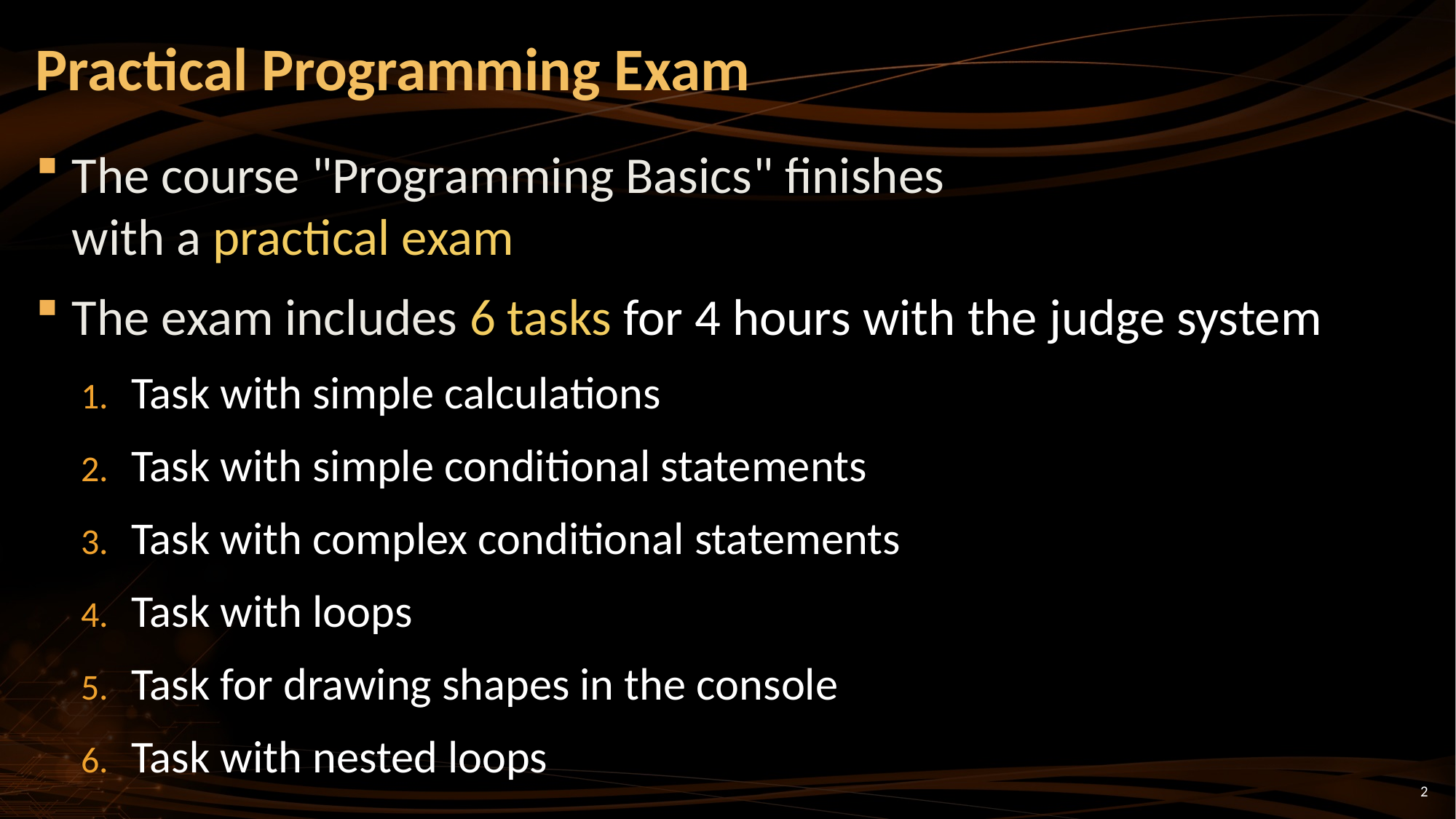

# Practical Programming Exam
The course "Programming Basics" finishes
with a practical exam
The exam includes 6 tasks for 4 hours with the judge system
Task with simple calculations
Task with simple conditional statements
Task with complex conditional statements
Task with loops
Task for drawing shapes in the console
Task with nested loops
2